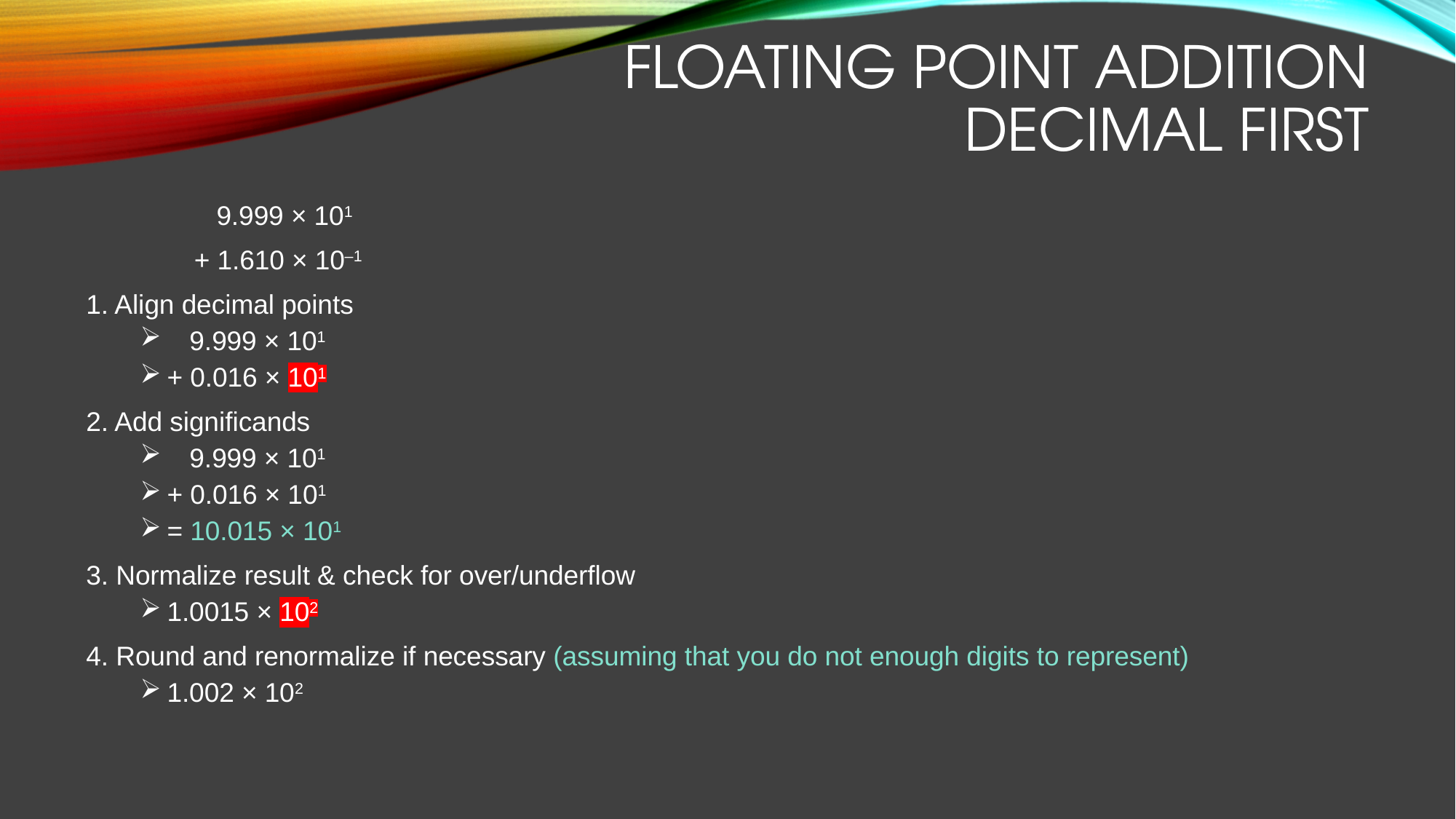

# Floating Point Addition Decimal first
	   9.999 × 101
	+ 1.610 × 10–1
1. Align decimal points
   9.999 × 101
+ 0.016 × 101
2. Add significands
   9.999 × 101
+ 0.016 × 101
= 10.015 × 101
3. Normalize result & check for over/underflow
1.0015 × 102
4. Round and renormalize if necessary (assuming that you do not enough digits to represent)
1.002 × 102